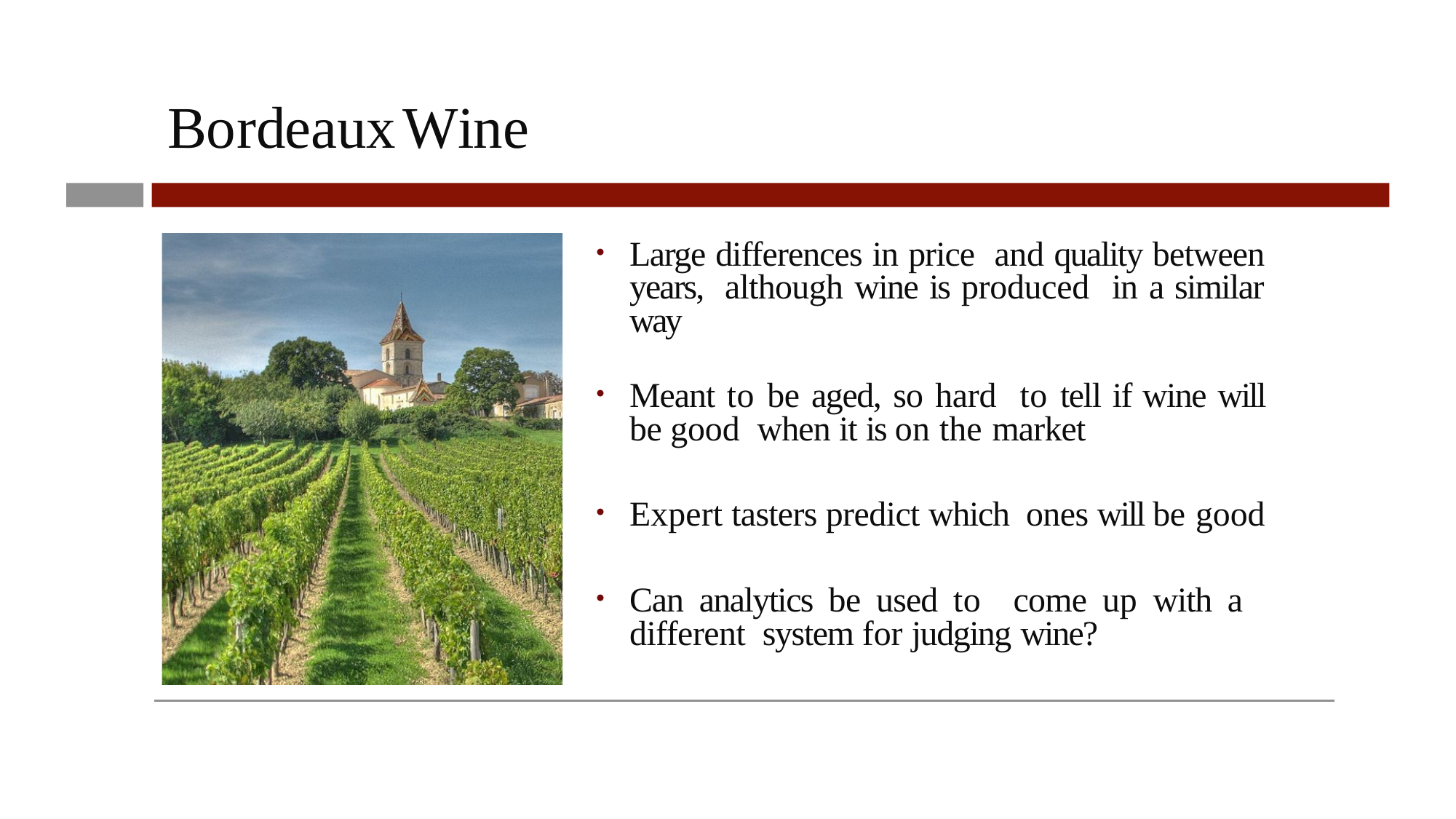

# Bordeaux	Wine

Large differences in price  and quality between years,  although wine is produced  in a similar way

Meant to be aged, so hard  to tell if wine will be good  when it is on the market

Expert tasters predict which  ones will be good

Can analytics be used to  come up with a different  system for judging wine?
1